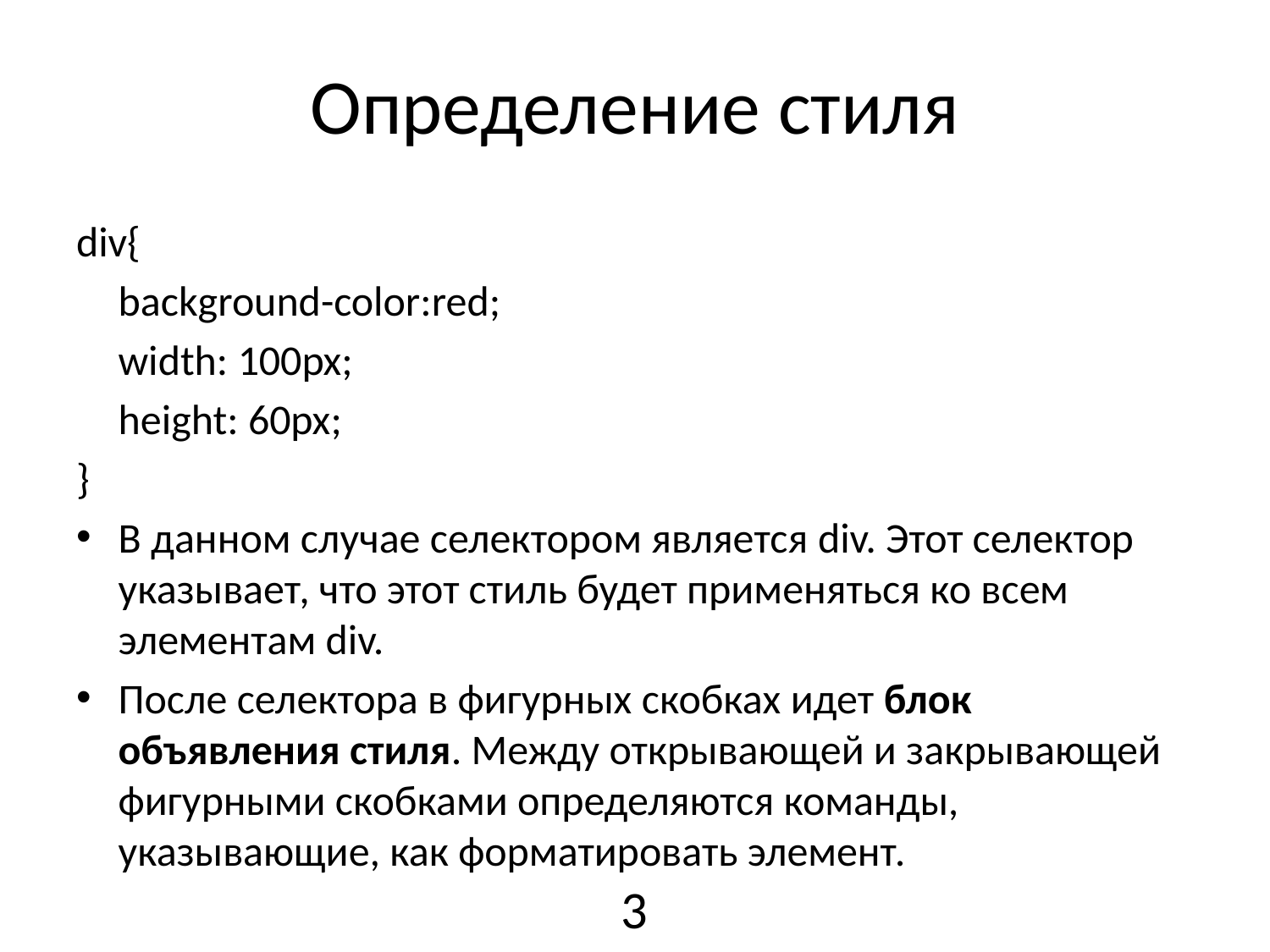

# Определение стиля

div{
	background-color:red;
	width: 100px;
	height: 60px;
}
В данном случае селектором является div. Этот селектор указывает, что этот стиль будет применяться ко всем элементам div.
После селектора в фигурных скобках идет блок объявления стиля. Между открывающей и закрывающей фигурными скобками определяются команды, указывающие, как форматировать элемент.

3